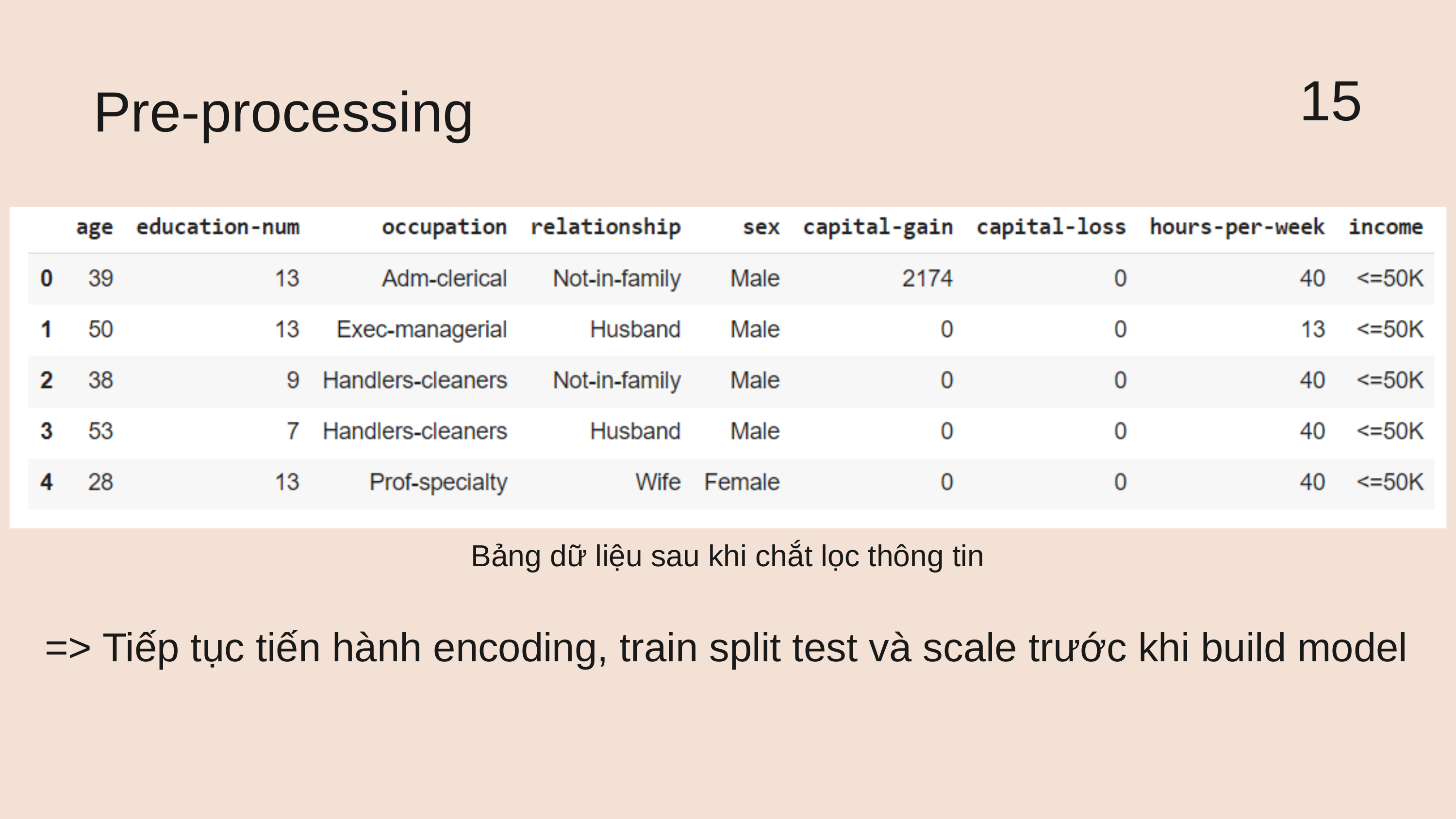

15
Pre-processing

Bảng dữ liệu sau khi chắt lọc thông tin

=> Tiếp tục tiến hành encoding, train split test và scale trước khi build model